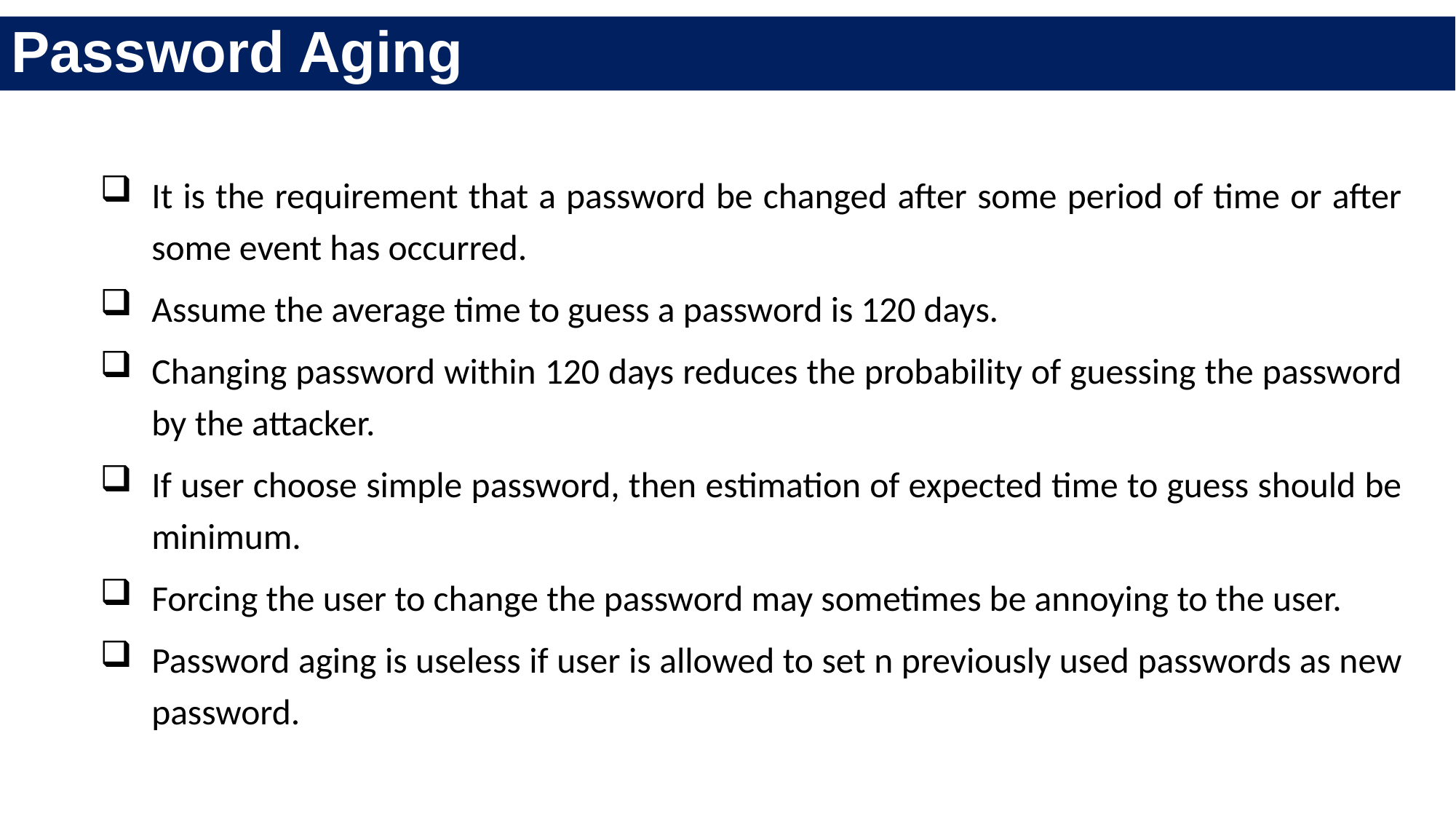

# Password Aging
It is the requirement that a password be changed after some period of time or after some event has occurred.
Assume the average time to guess a password is 120 days.
Changing password within 120 days reduces the probability of guessing the password by the attacker.
If user choose simple password, then estimation of expected time to guess should be minimum.
Forcing the user to change the password may sometimes be annoying to the user.
Password aging is useless if user is allowed to set n previously used passwords as new password.